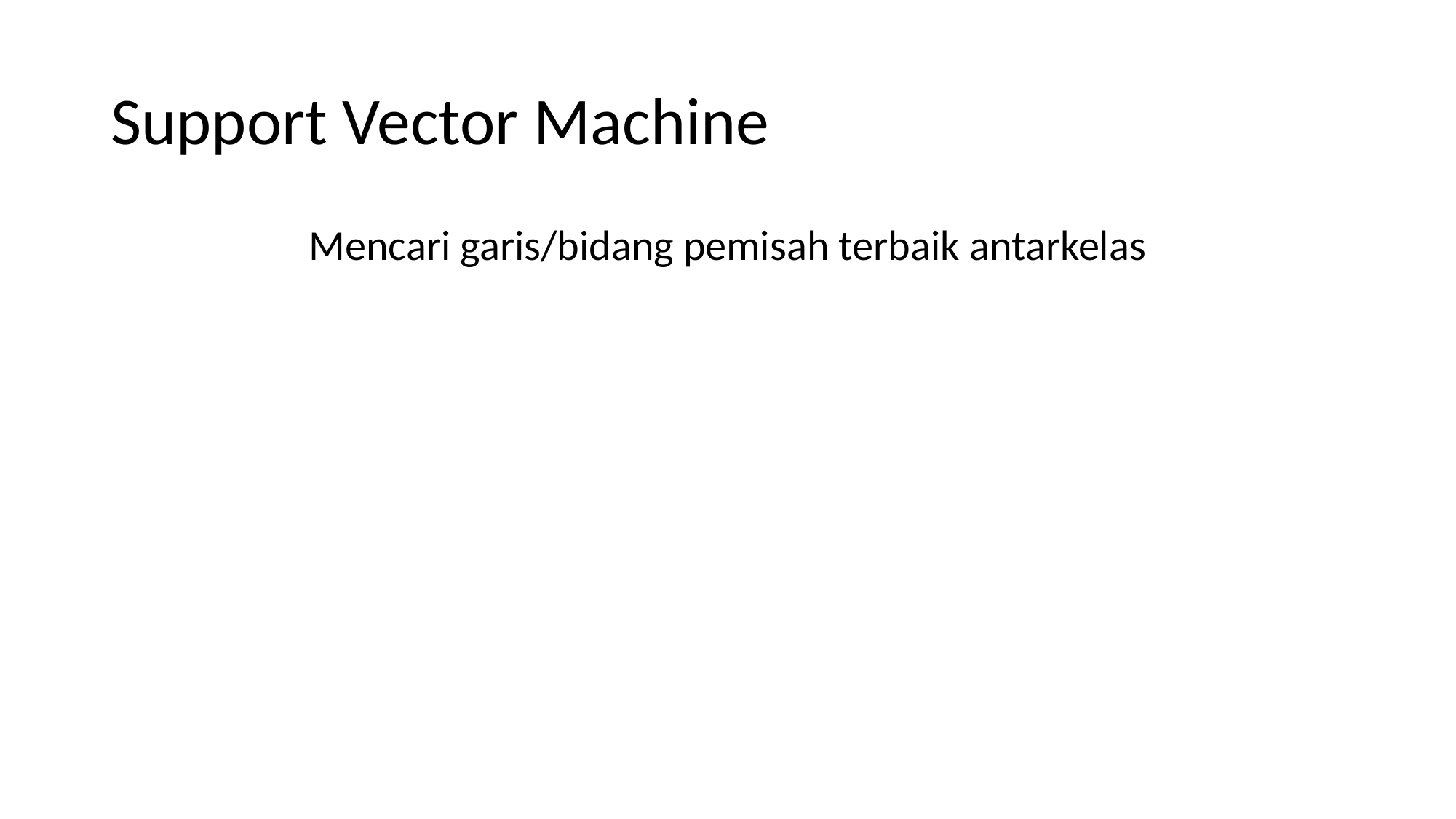

# Support Vector Machine
Mencari garis/bidang pemisah terbaik antarkelas